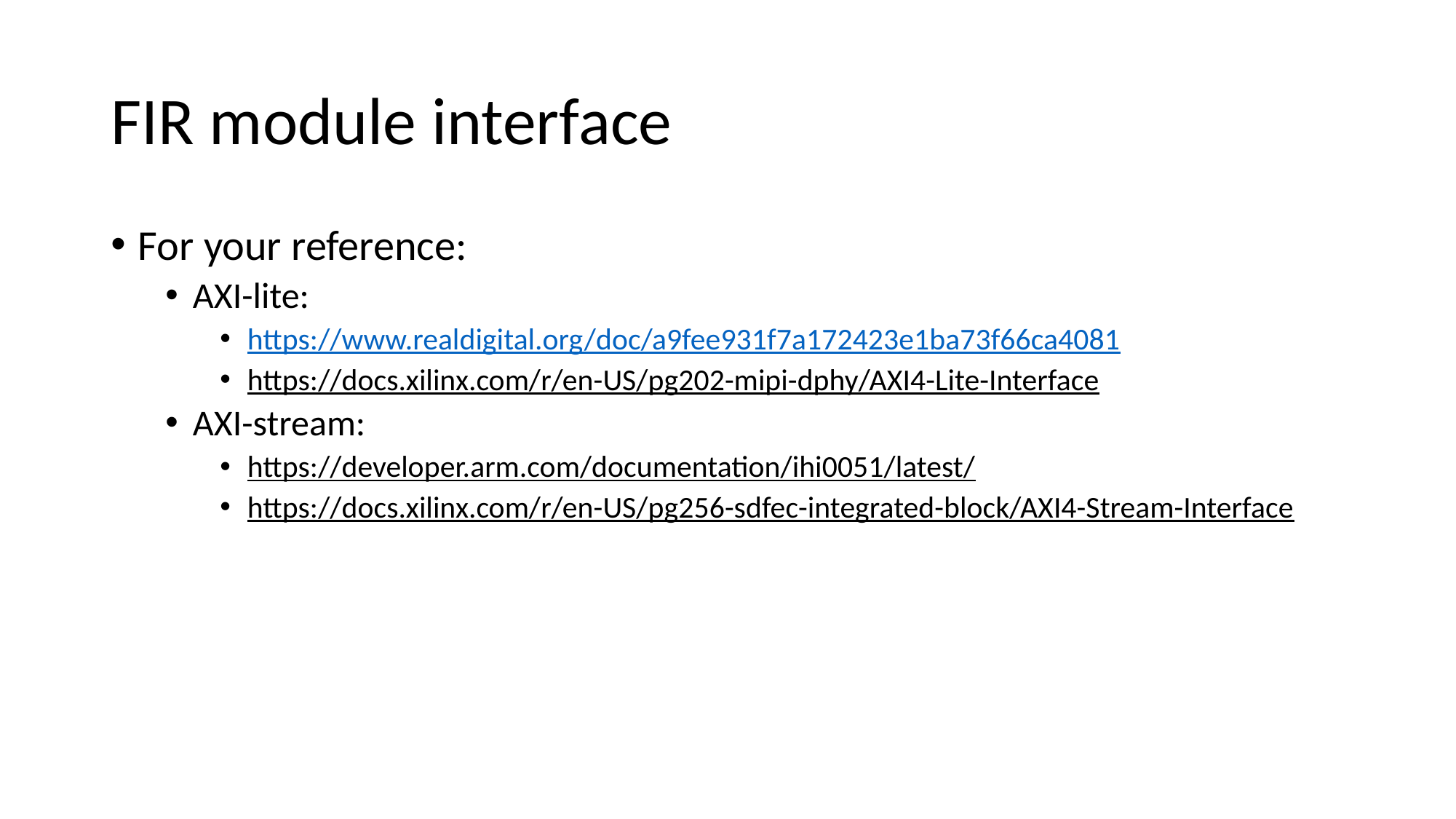

# FIR module interface
For your reference:
AXI-lite:
https://www.realdigital.org/doc/a9fee931f7a172423e1ba73f66ca4081
https://docs.xilinx.com/r/en-US/pg202-mipi-dphy/AXI4-Lite-Interface
AXI-stream:
https://developer.arm.com/documentation/ihi0051/latest/
https://docs.xilinx.com/r/en-US/pg256-sdfec-integrated-block/AXI4-Stream-Interface